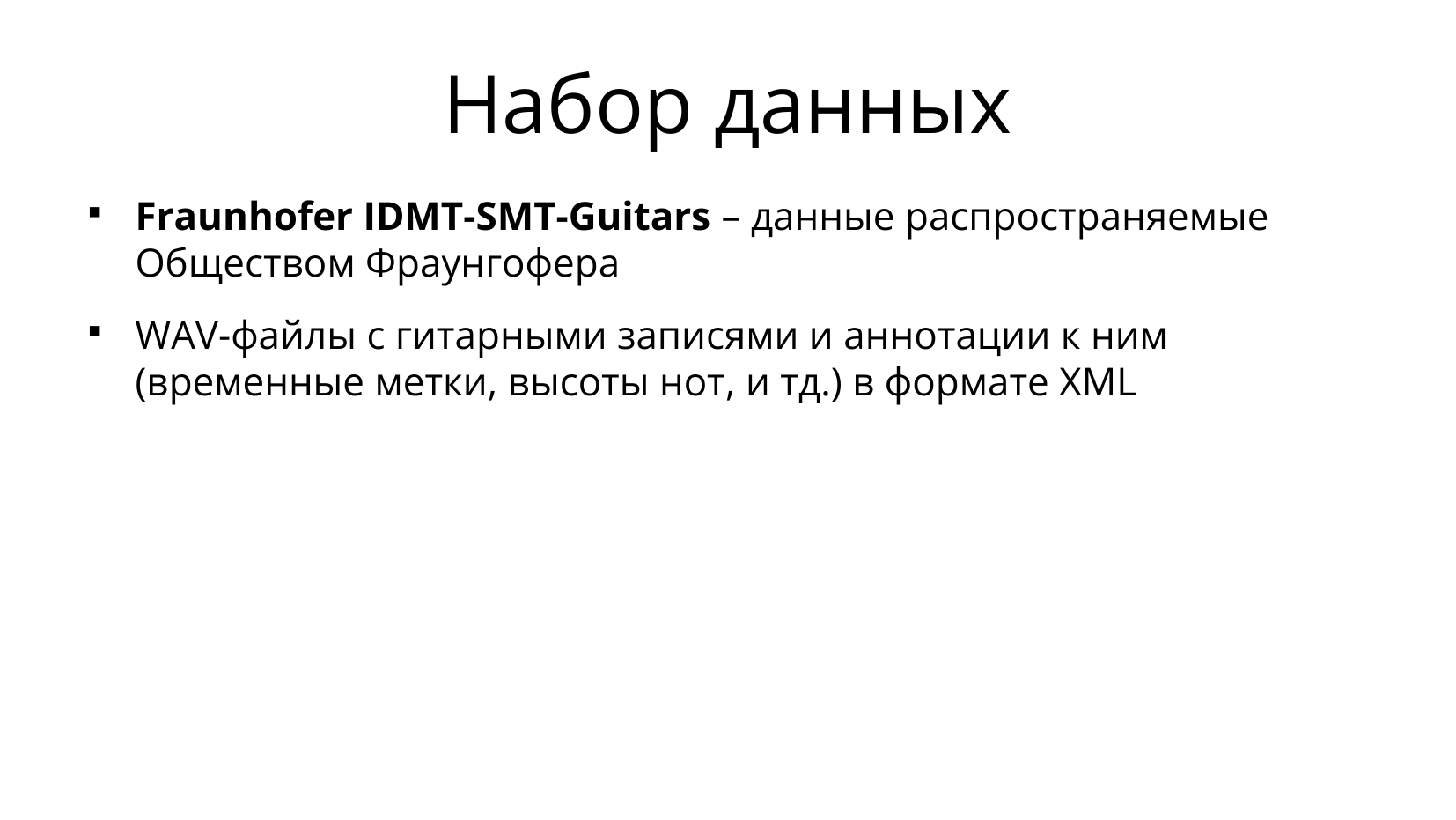

Набор данных
Fraunhofer IDMT-SMT-Guitars – данные распространяемые Обществом Фраунгофера
WAV-файлы с гитарными записями и аннотации к ним (временные метки, высоты нот, и тд.) в формате XML